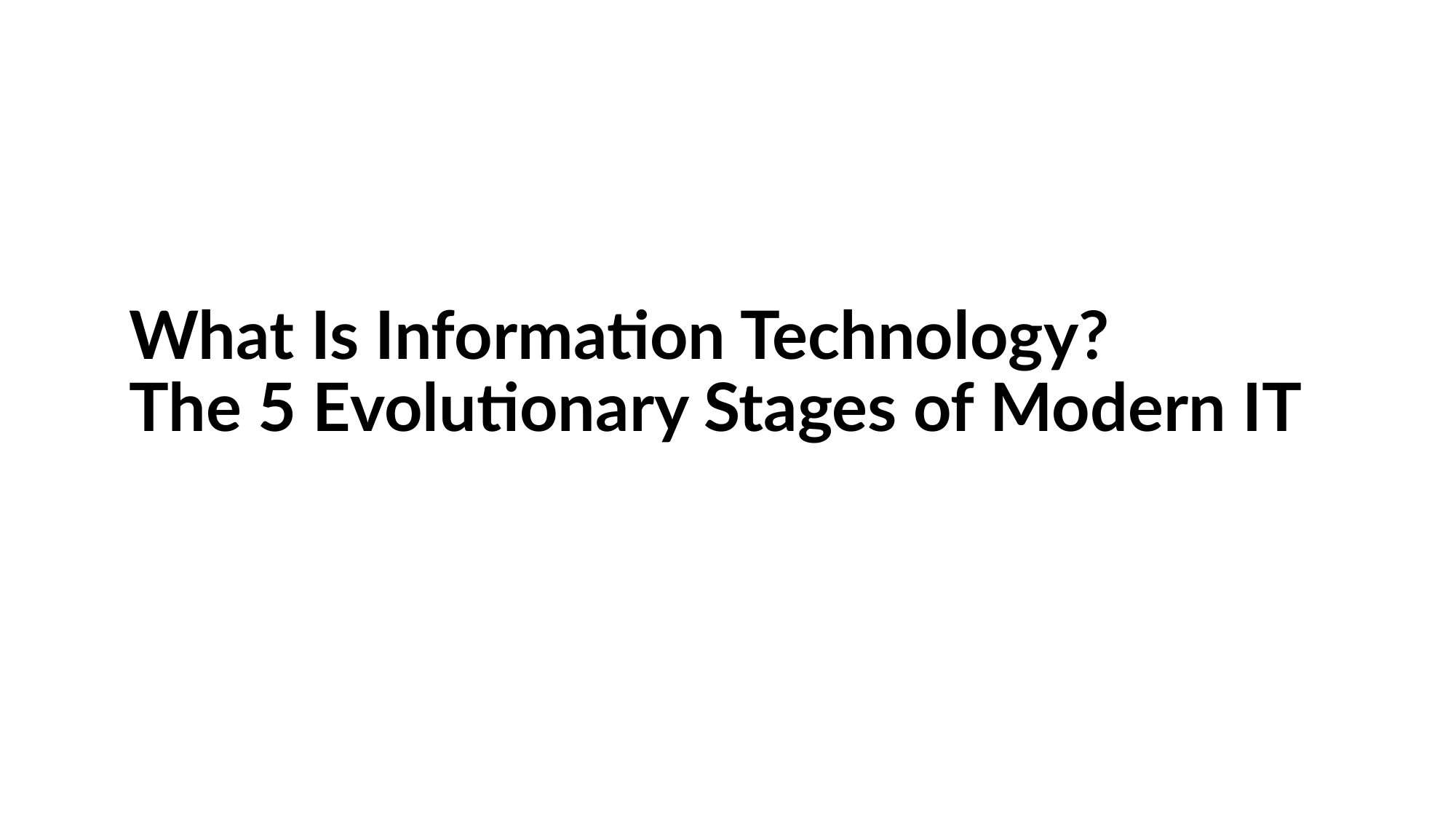

# What Is Information Technology? The 5 Evolutionary Stages of Modern IT